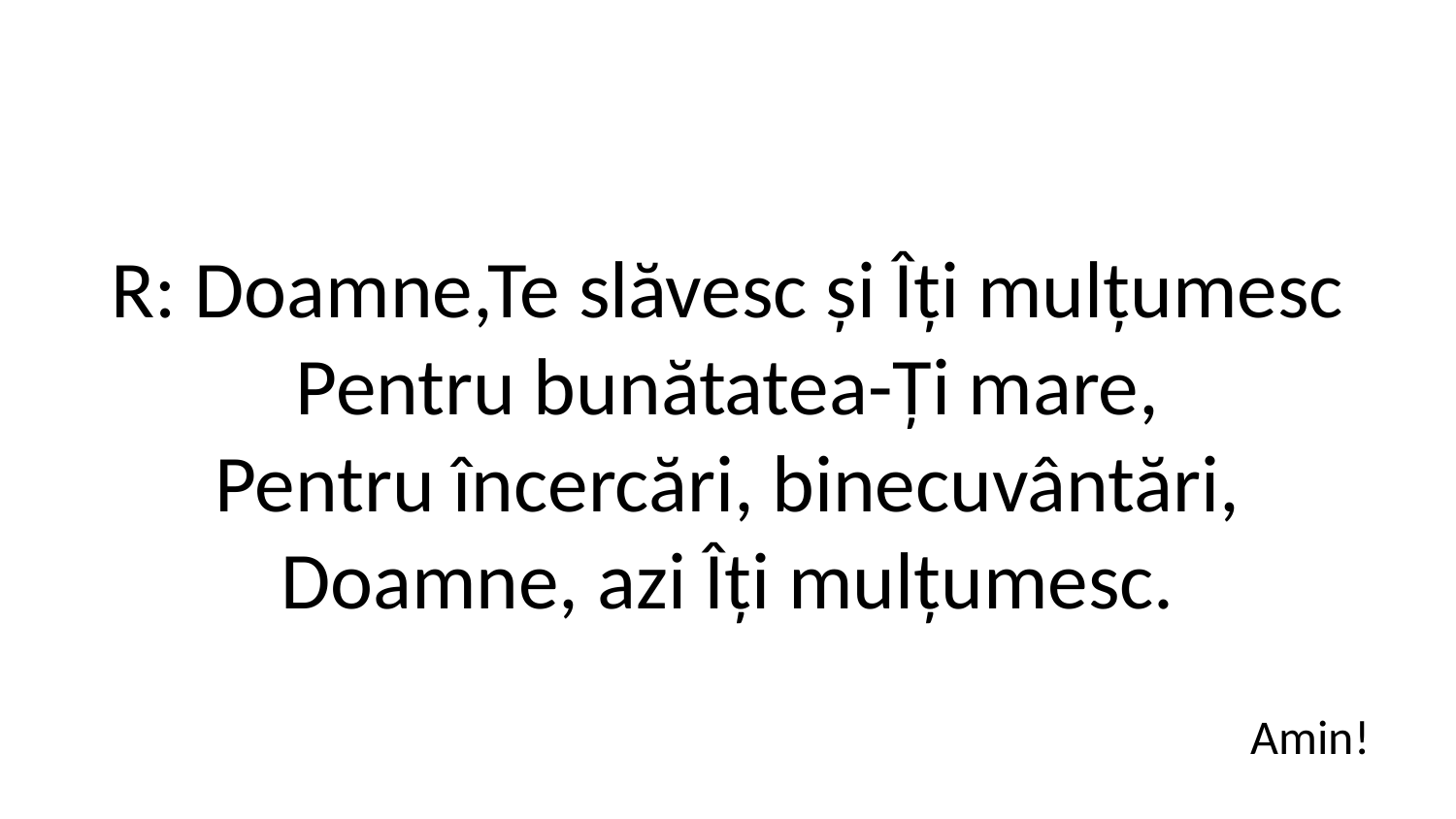

R: Doamne,Te slăvesc și Îți mulțumesc
Pentru bunătatea-Ți mare,
Pentru încercări, binecuvântări,
Doamne, azi Îți mulțumesc.

Amin!